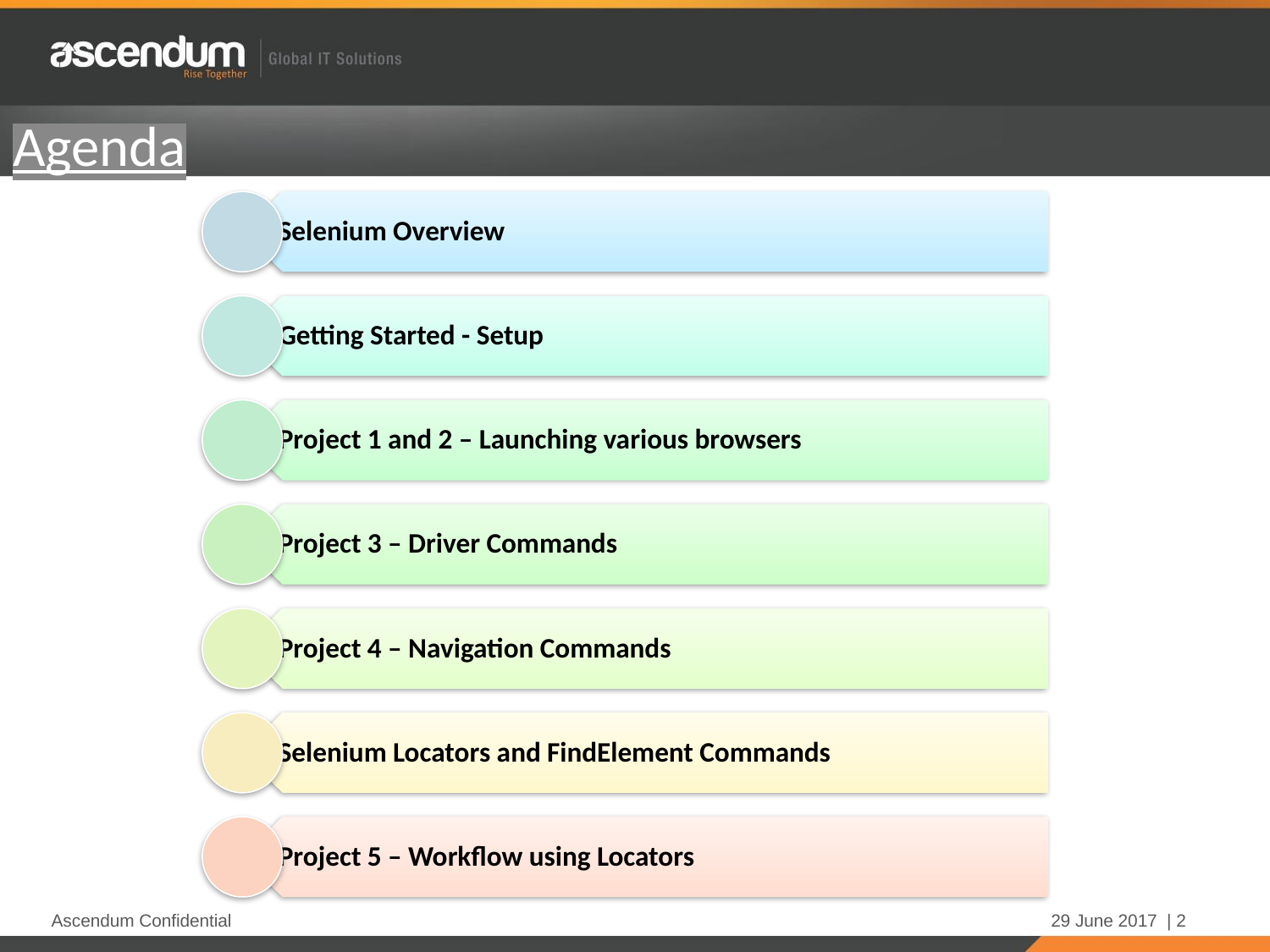

Agenda
Selenium Overview
Getting Started - Setup
Project 1 and 2 – Launching various browsers
Project 3 – Driver Commands
Project 4 – Navigation Commands
Selenium Locators and FindElement Commands
Project 5 – Workflow using Locators